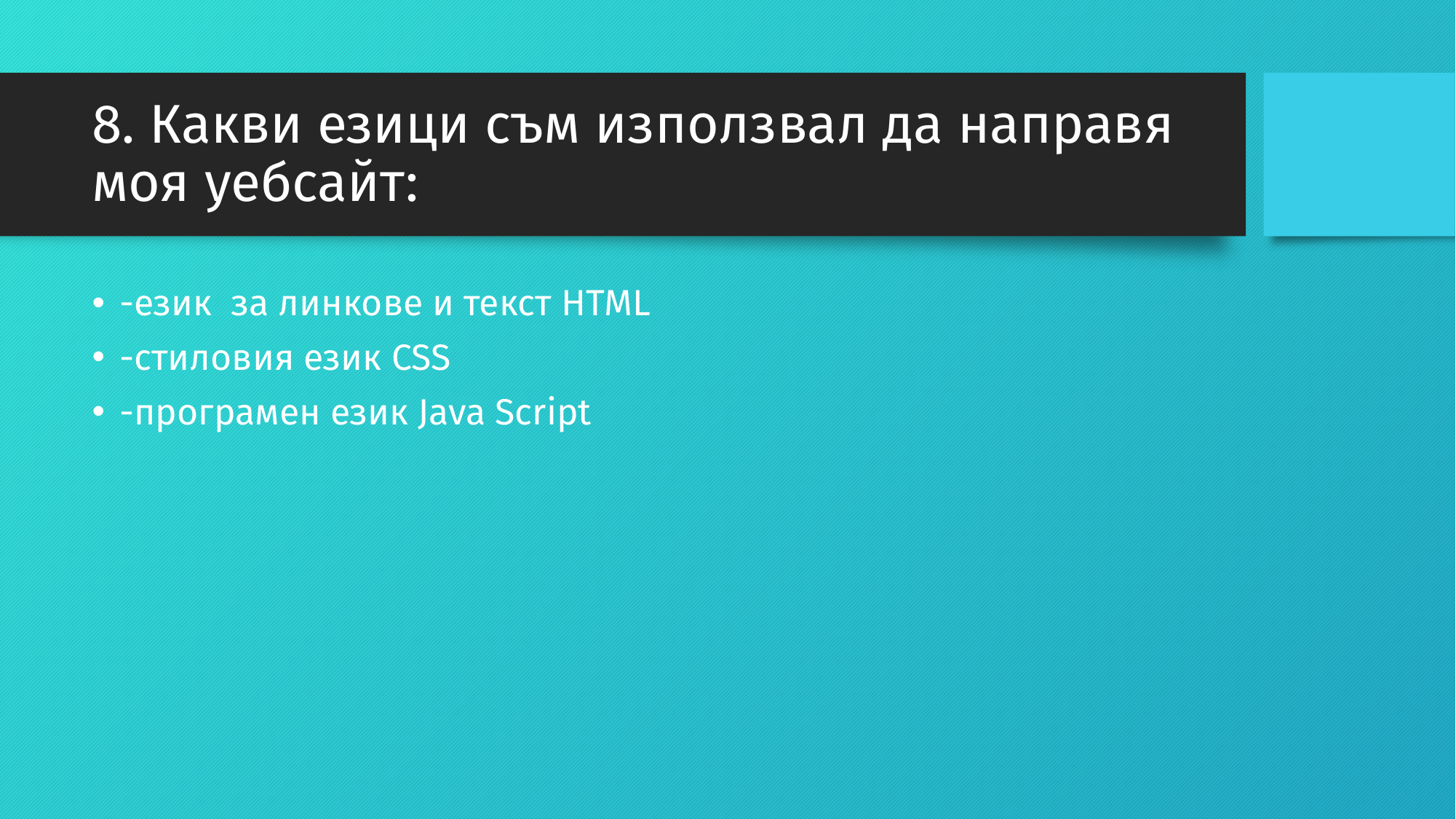

# 8. Какви езици съм използвал да направя моя уебсайт:
-език  за линкове и текст HTML
-стиловия език CSS
-програмен език Java Script